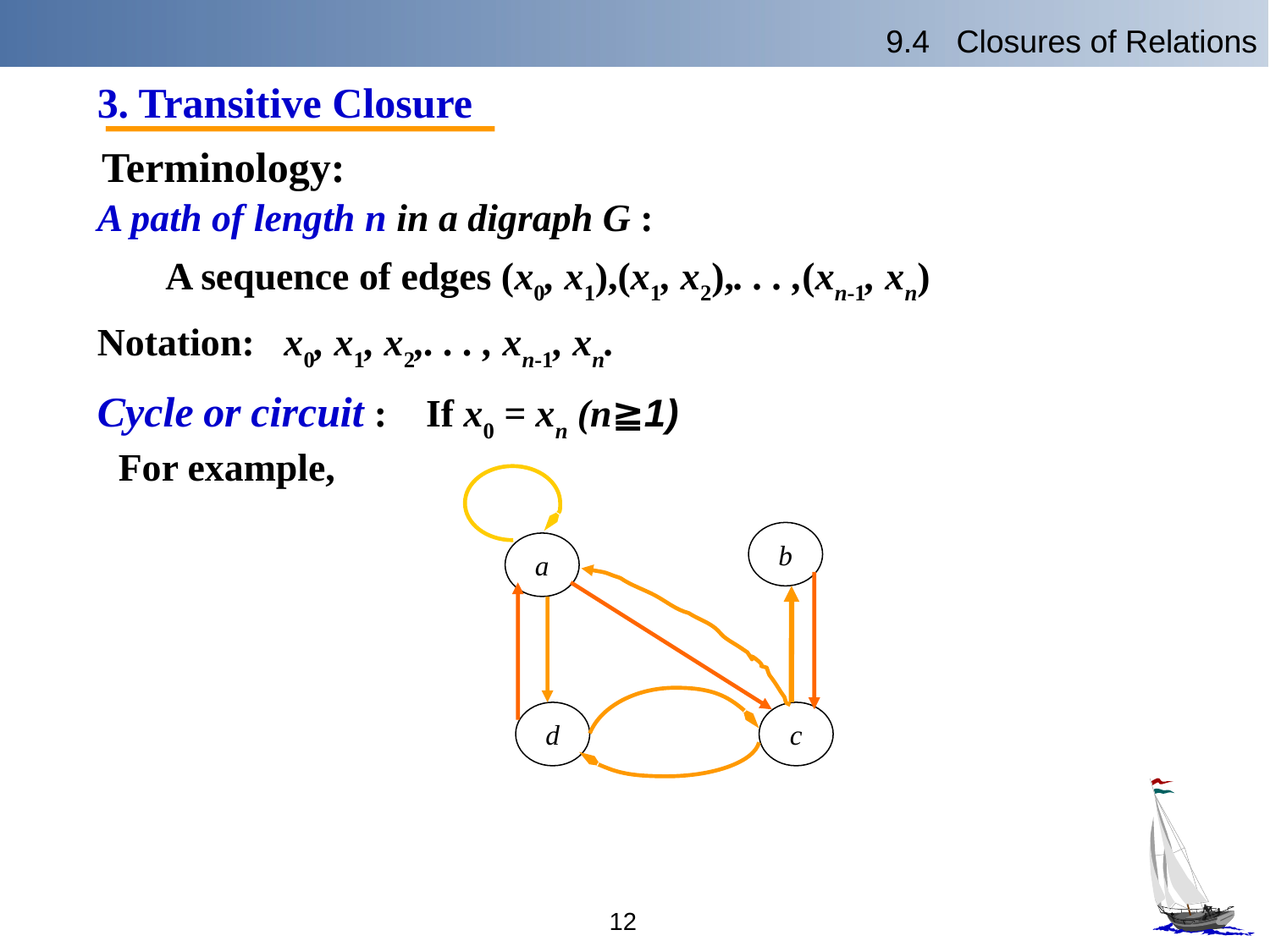

9.4   Closures of Relations
3. Transitive Closure

Terminology:
A path of length n in a digraph G :
       A sequence of edges (x0, x1),(x1, x2),. . . ,(xn-1, xn)
Notation:   x0, x1, x2,. . . , xn-1, xn.
Cycle or circuit :    If x0 = xn (n≧1)
For example,

b
a

d
c

12